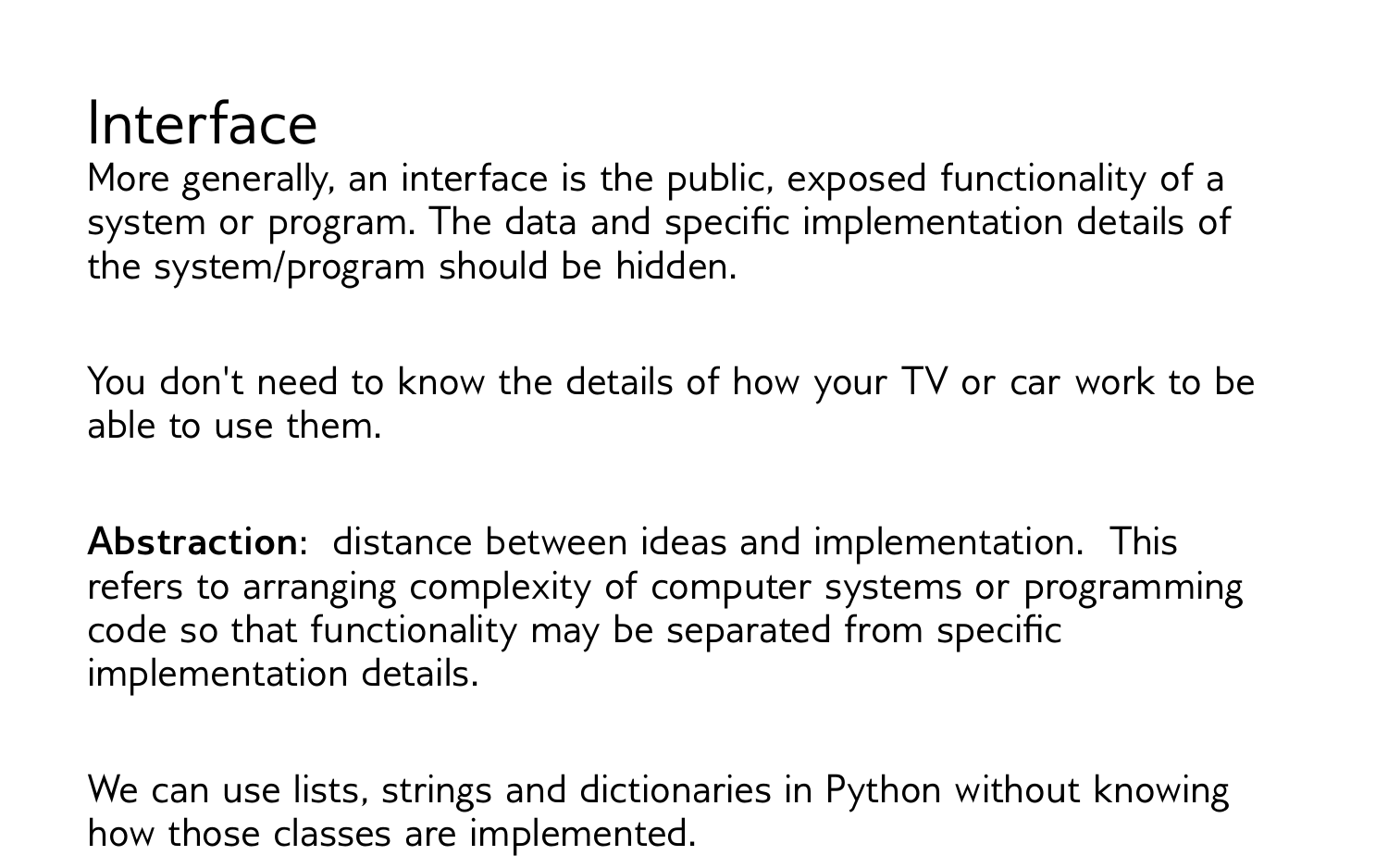

# Interface
More generally, an interface is the public, exposed functionality of a system or program. The data and specific implementation details of the system/program should be hidden.

You don't need to know the details of how your TV or car work to be able to use them.

Abstraction:  distance between ideas and implementation.  This refers to arranging complexity of computer systems or programming code so that functionality may be separated from specific implementation details.

We can use lists, strings and dictionaries in Python without knowing how those classes are implemented.